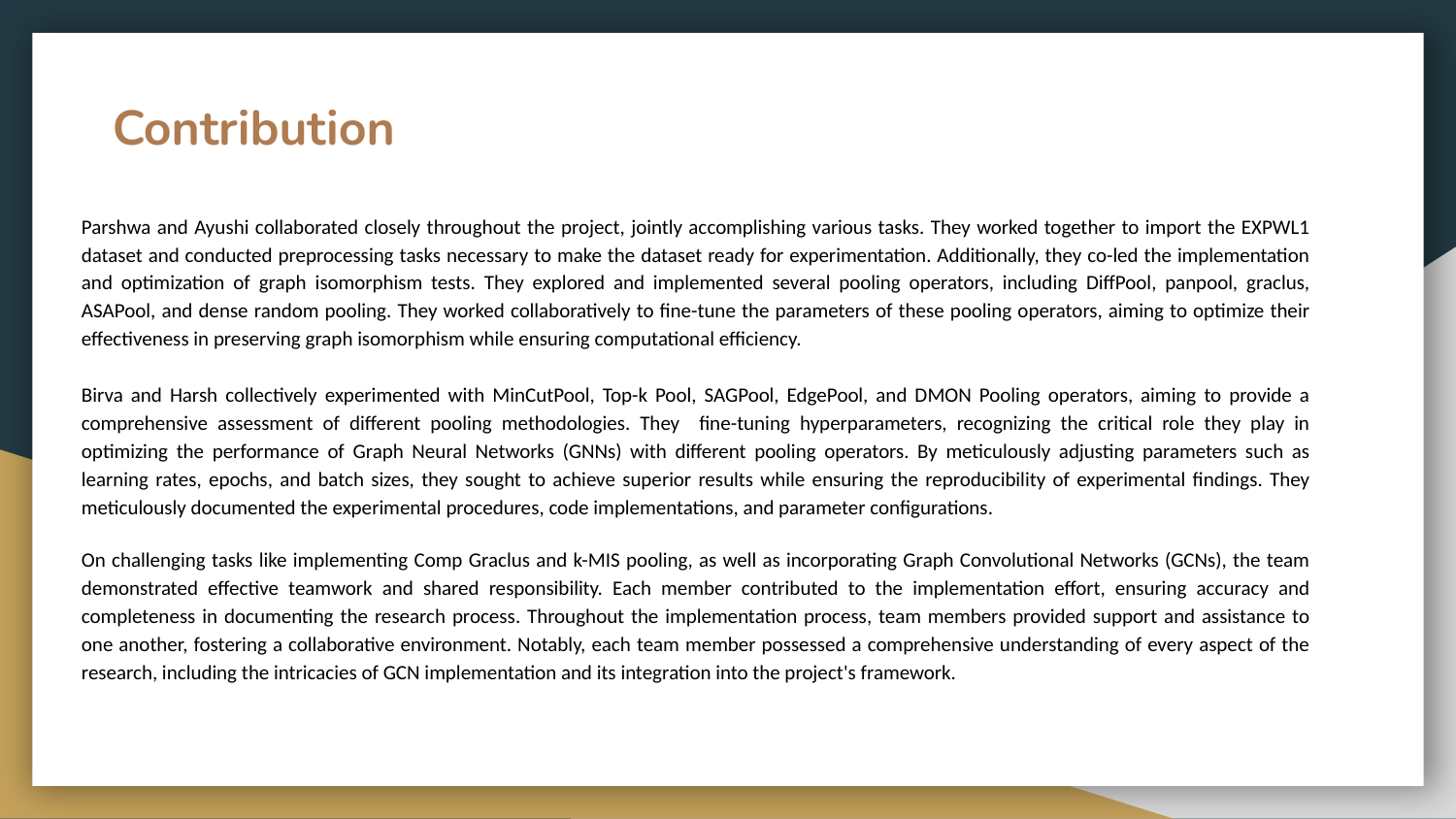

# Contribution
Parshwa and Ayushi collaborated closely throughout the project, jointly accomplishing various tasks. They worked together to import the EXPWL1 dataset and conducted preprocessing tasks necessary to make the dataset ready for experimentation. Additionally, they co-led the implementation and optimization of graph isomorphism tests. They explored and implemented several pooling operators, including DiffPool, panpool, graclus, ASAPool, and dense random pooling. They worked collaboratively to fine-tune the parameters of these pooling operators, aiming to optimize their effectiveness in preserving graph isomorphism while ensuring computational efficiency.

Birva and Harsh collectively experimented with MinCutPool, Top-k Pool, SAGPool, EdgePool, and DMON Pooling operators, aiming to provide a comprehensive assessment of different pooling methodologies. They  fine-tuning hyperparameters, recognizing the critical role they play in optimizing the performance of Graph Neural Networks (GNNs) with different pooling operators. By meticulously adjusting parameters such as learning rates, epochs, and batch sizes, they sought to achieve superior results while ensuring the reproducibility of experimental findings. They meticulously documented the experimental procedures, code implementations, and parameter configurations.

On challenging tasks like implementing Comp Graclus and k-MIS pooling, as well as incorporating Graph Convolutional Networks (GCNs), the team demonstrated effective teamwork and shared responsibility. Each member contributed to the implementation effort, ensuring accuracy and completeness in documenting the research process. Throughout the implementation process, team members provided support and assistance to one another, fostering a collaborative environment. Notably, each team member possessed a comprehensive understanding of every aspect of the research, including the intricacies of GCN implementation and its integration into the project's framework.